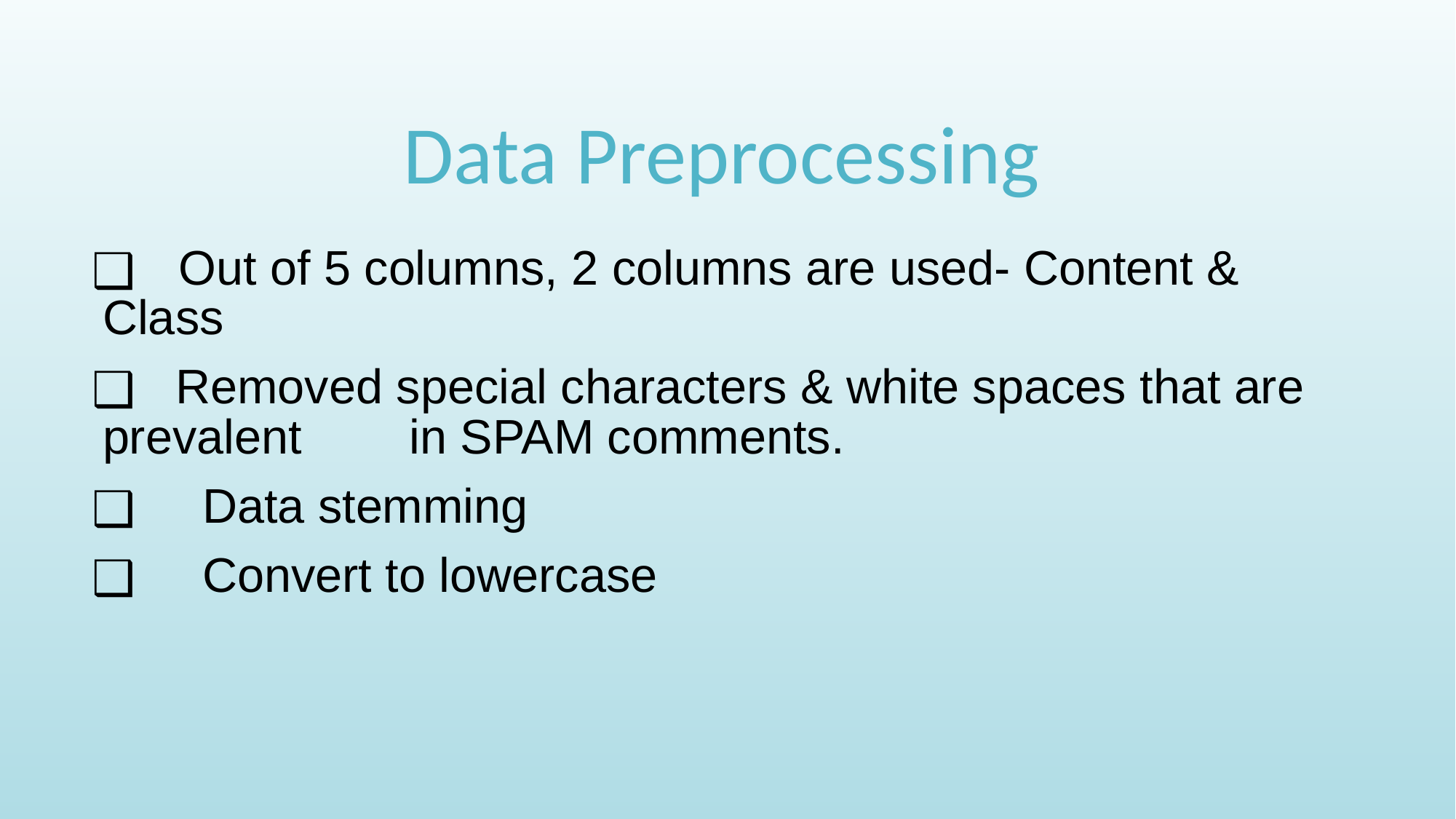

# Data Preprocessing
    Out of 5 columns, 2 columns are used- Content & Class
   Removed special characters & white spaces that are prevalent        in SPAM comments.
     Data stemming
     Convert to lowercase